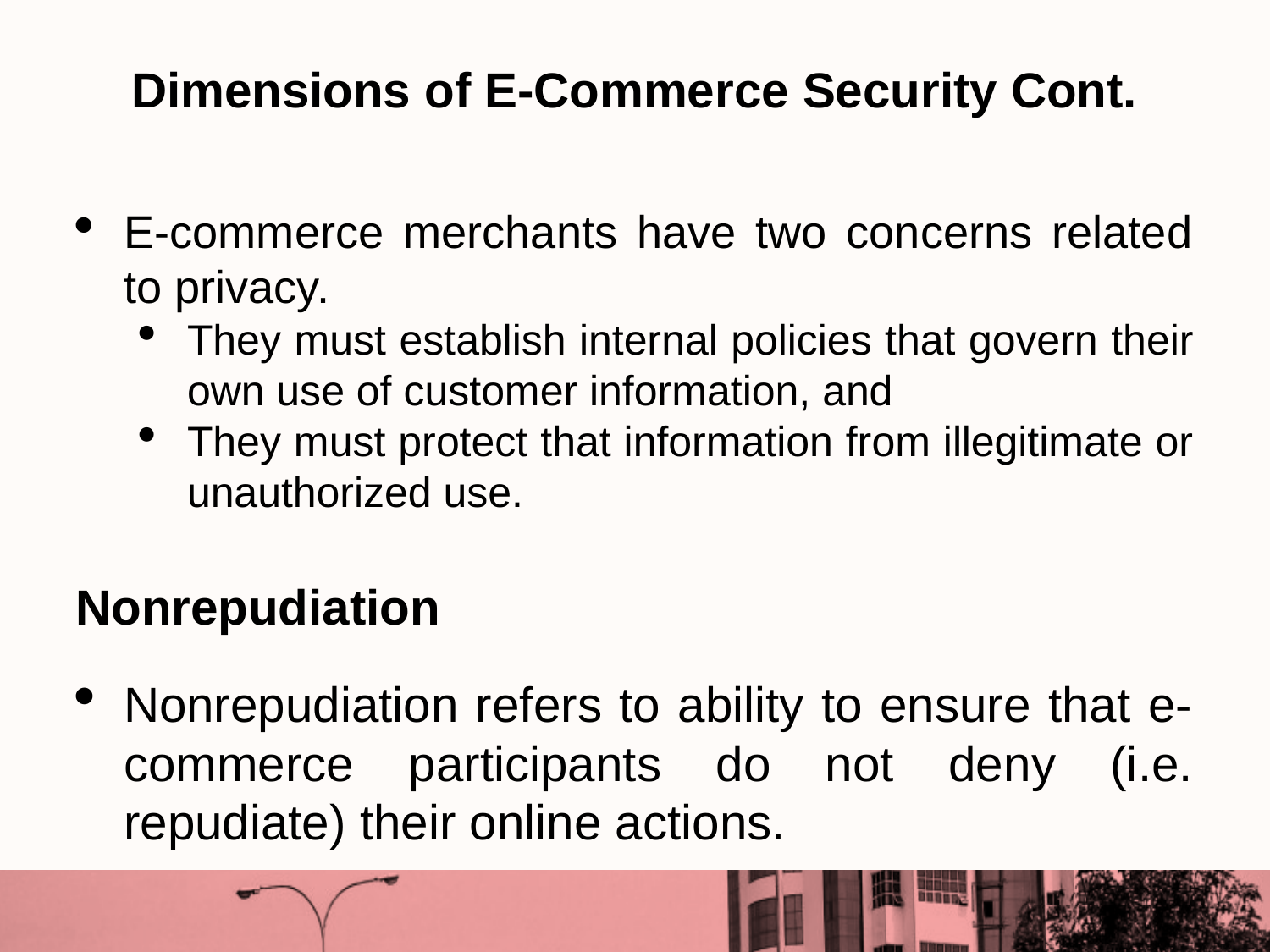

Dimensions of E-Commerce Security Cont.

E-commerce merchants have two concerns related to privacy.
They must establish internal policies that govern their own use of customer information, and
They must protect that information from illegitimate or unauthorized use.

Nonrepudiation

Nonrepudiation refers to ability to ensure that e-commerce participants do not deny (i.e. repudiate) their online actions.